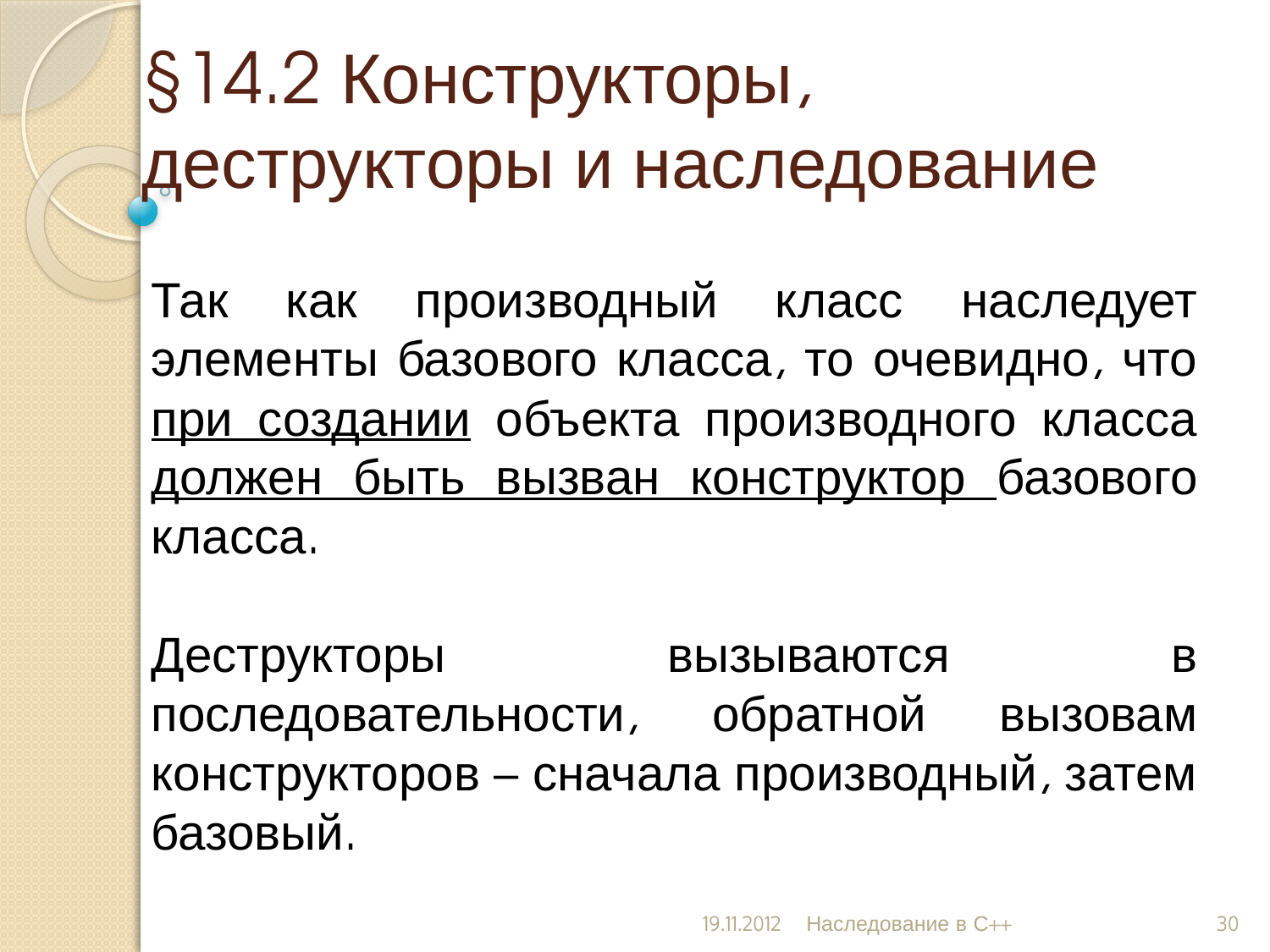

# §14.2 Конструкторы, деструкторы и наследование
Так как производный класс наследует элементы базового класса, то очевидно, что при создании объекта производного класса должен быть вызван конструктор базового класса.

Деструкторы вызываются в последовательности, обратной вызовам конструкторов – сначала производный, затем базовый.
19.11.2012
Наследование в С++
30